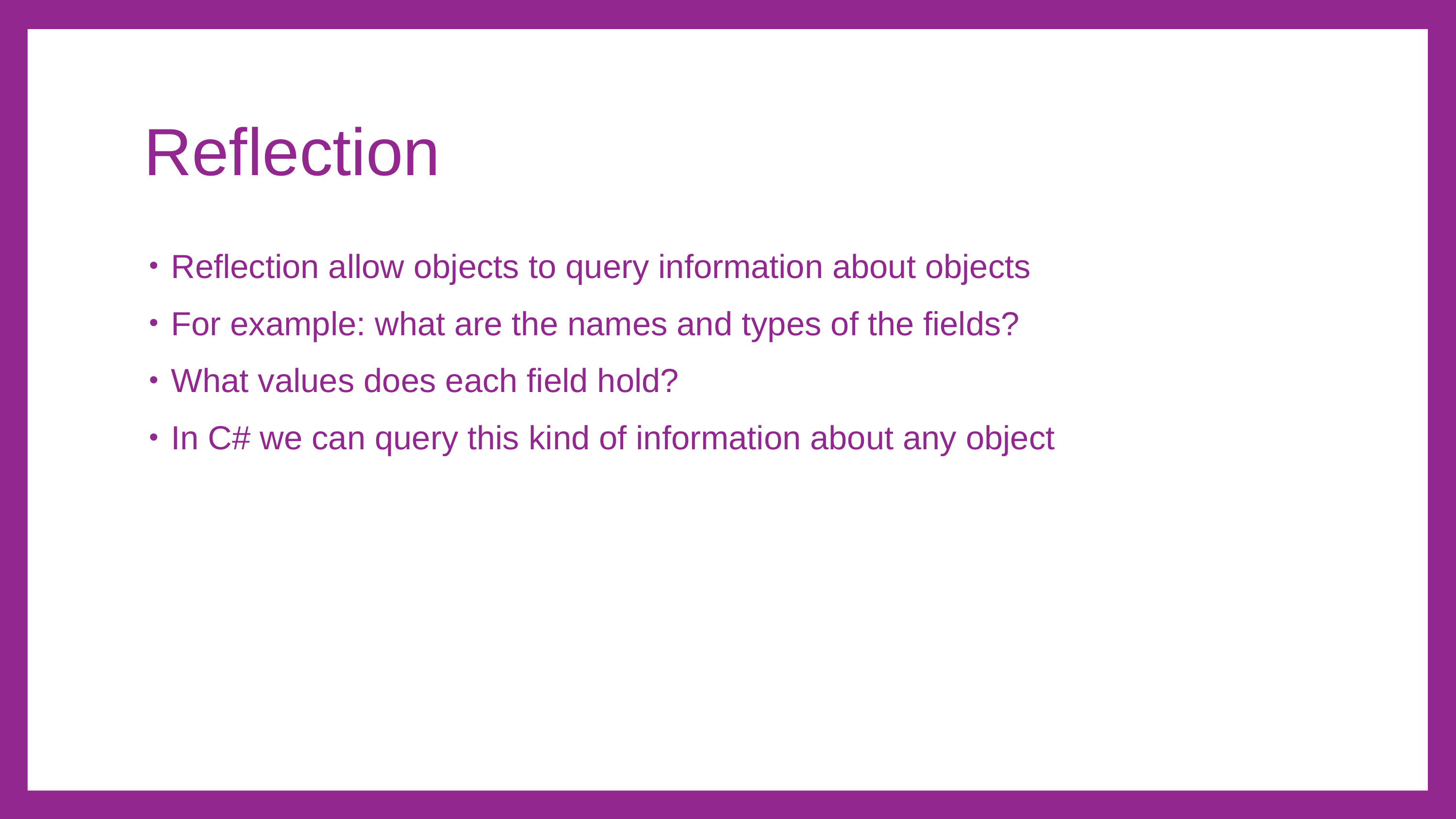

# Reflection
Reflection allow objects to query information about objects
For example: what are the names and types of the fields?
What values does each field hold?
In C# we can query this kind of information about any object